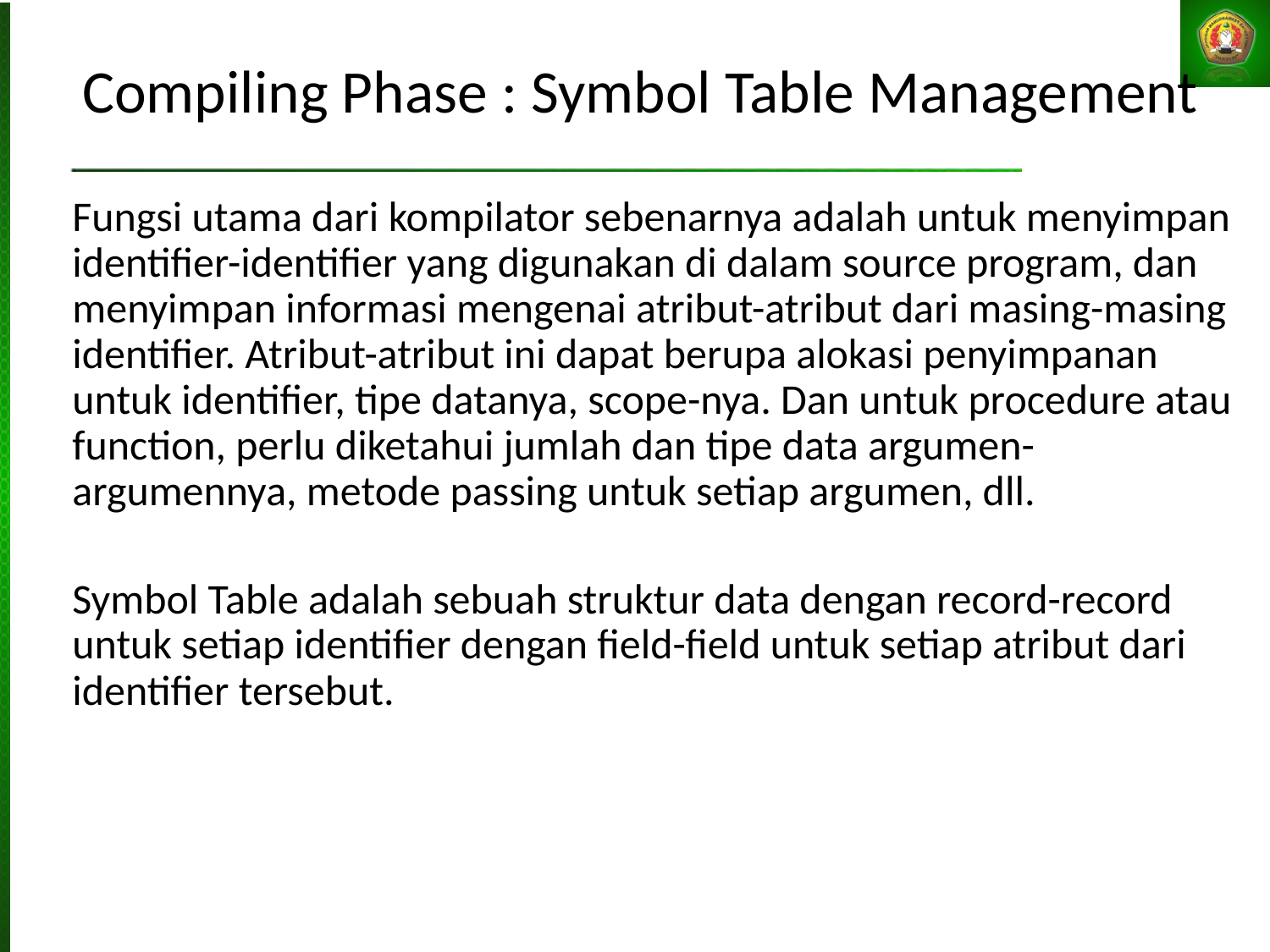

# Compiling Phase : Symbol Table Management
Fungsi utama dari kompilator sebenarnya adalah untuk menyimpan identifier-identifier yang digunakan di dalam source program, dan menyimpan informasi mengenai atribut-atribut dari masing-masing identifier. Atribut-atribut ini dapat berupa alokasi penyimpanan untuk identifier, tipe datanya, scope-nya. Dan untuk procedure atau function, perlu diketahui jumlah dan tipe data argumen-argumennya, metode passing untuk setiap argumen, dll.

Symbol Table adalah sebuah struktur data dengan record-record untuk setiap identifier dengan field-field untuk setiap atribut dari identifier tersebut.